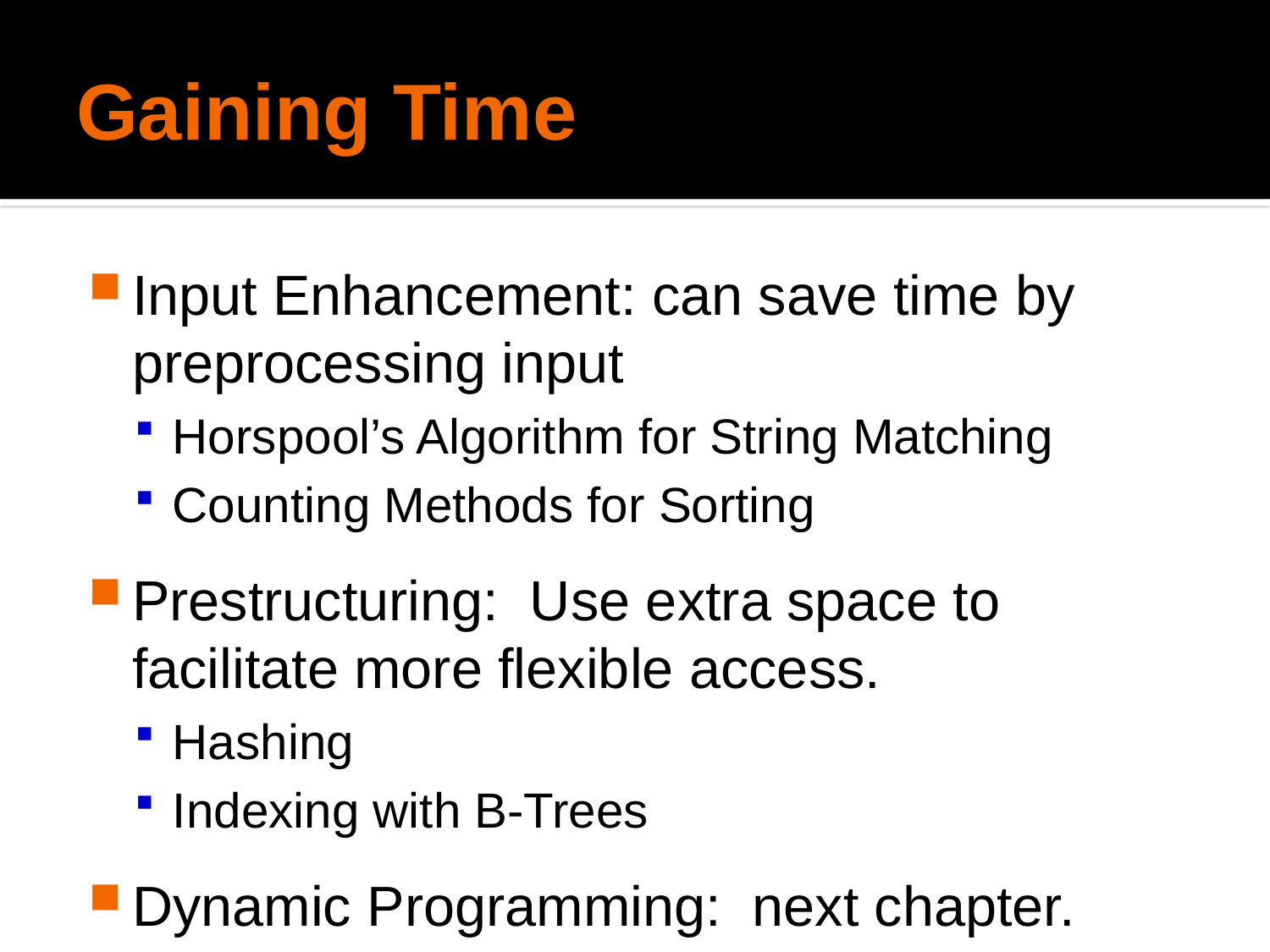

# Gaining Time
Input Enhancement: can save time by preprocessing input
Horspool’s Algorithm for String Matching
Counting Methods for Sorting
Prestructuring:  Use extra space to facilitate more flexible access.
Hashing
Indexing with B-Trees
Dynamic Programming:  next chapter.